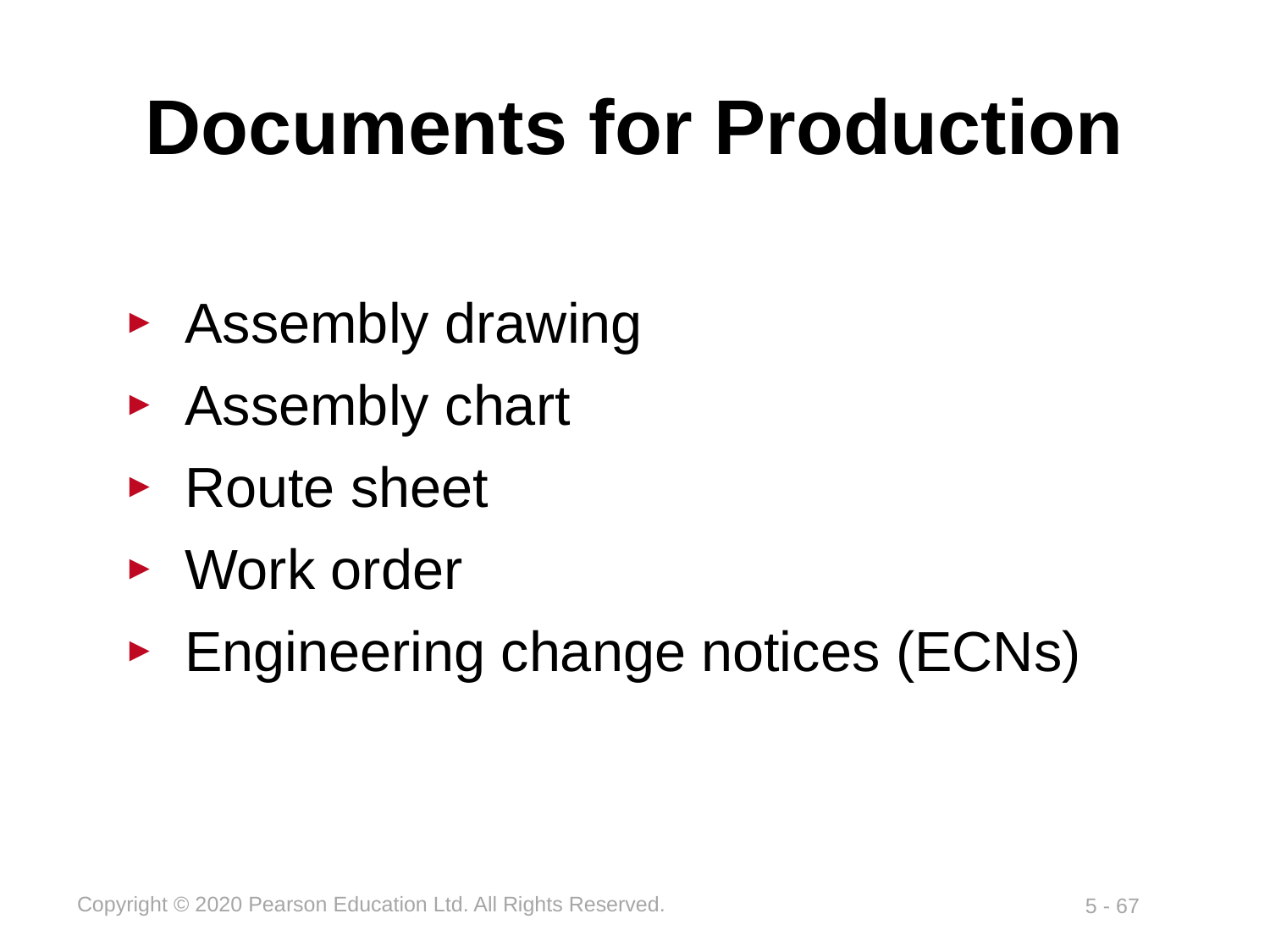

# Documents for Production
Assembly drawing
Assembly chart
Route sheet
Work order
Engineering change notices (ECNs)